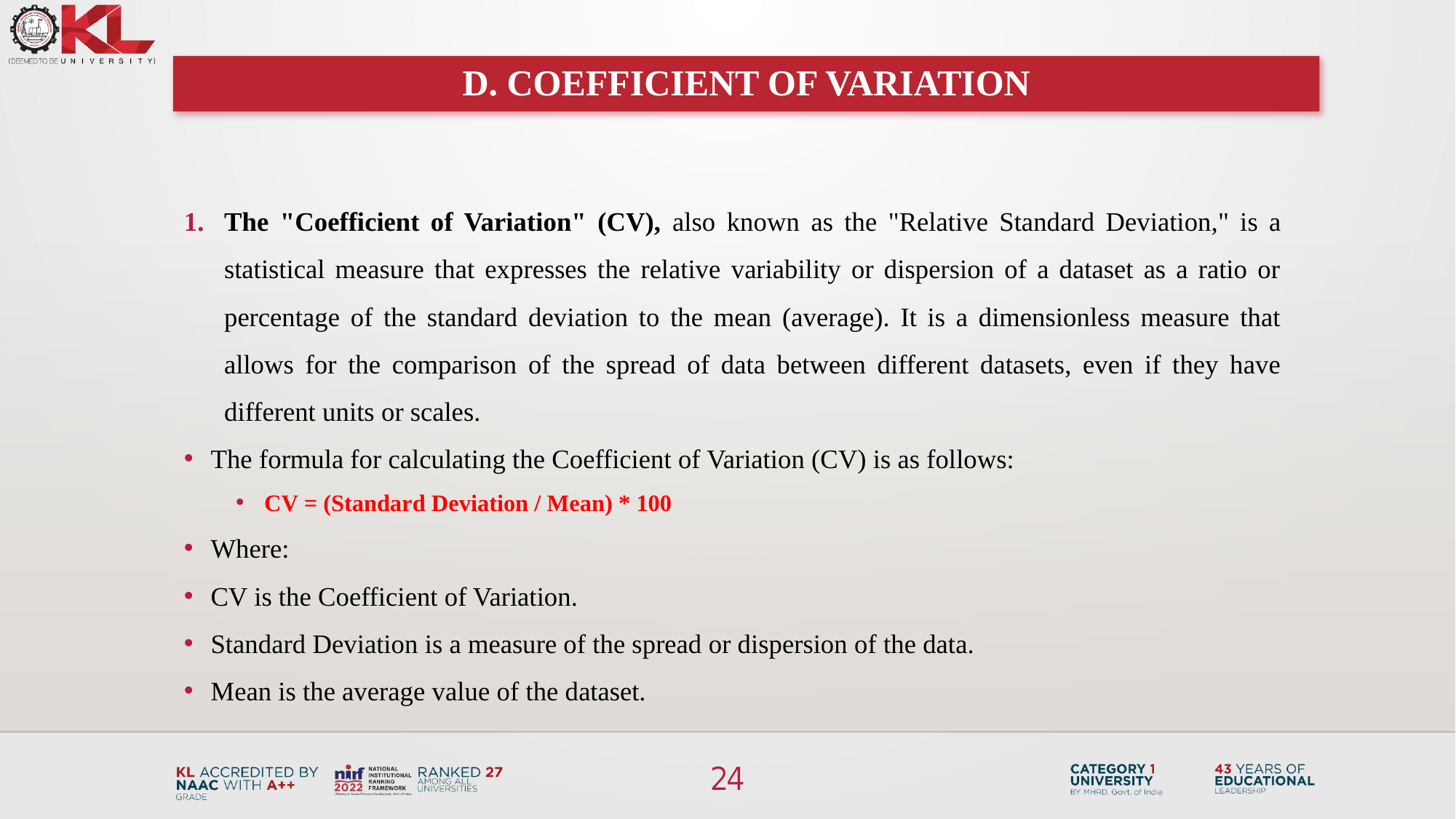

# d. Coefficient of Variation
The "Coefficient of Variation" (CV), also known as the "Relative Standard Deviation," is a statistical measure that expresses the relative variability or dispersion of a dataset as a ratio or percentage of the standard deviation to the mean (average). It is a dimensionless measure that allows for the comparison of the spread of data between different datasets, even if they have different units or scales.
The formula for calculating the Coefficient of Variation (CV) is as follows:
CV = (Standard Deviation / Mean) * 100
Where:
CV is the Coefficient of Variation.
Standard Deviation is a measure of the spread or dispersion of the data.
Mean is the average value of the dataset.

24